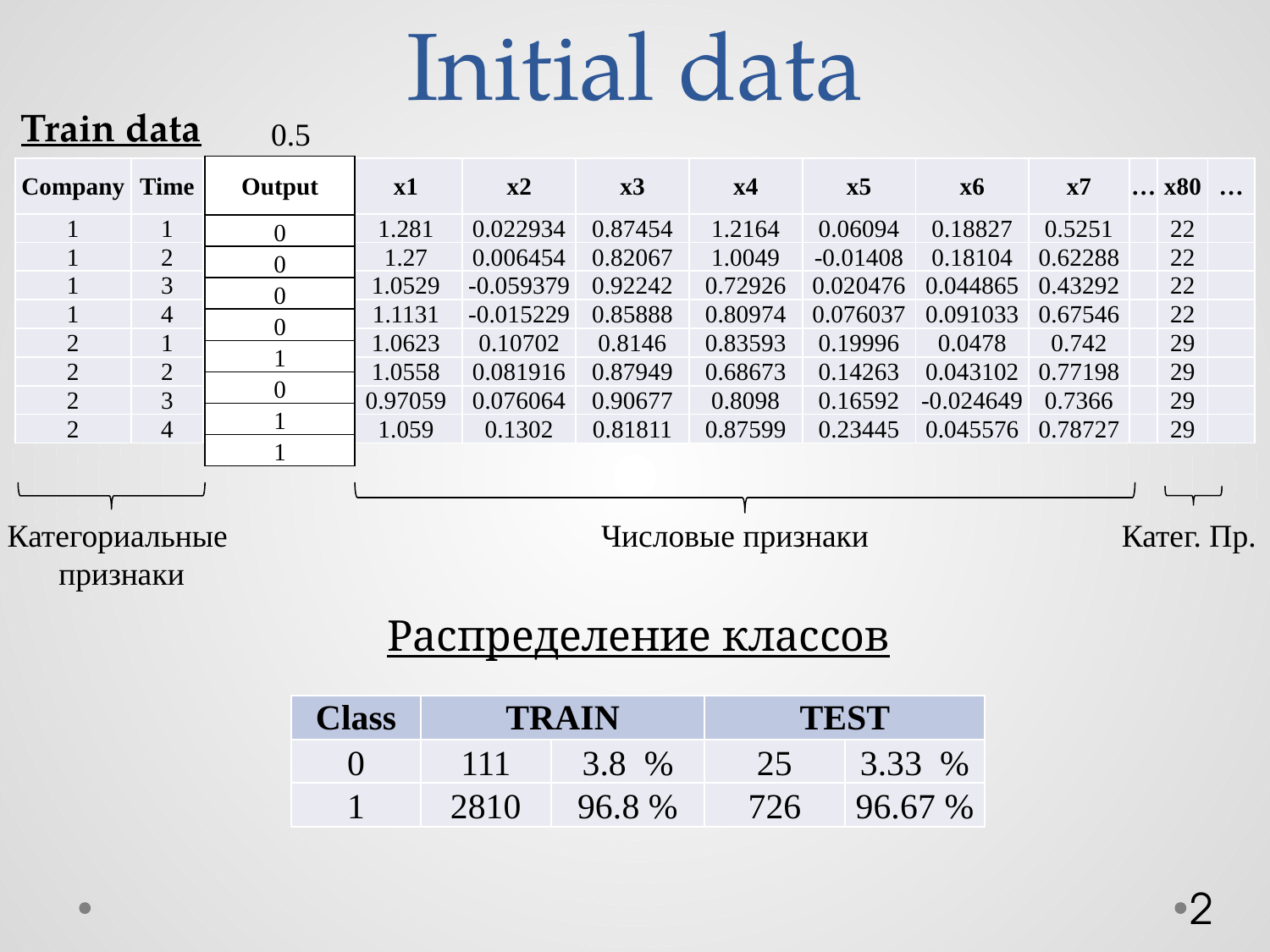

# Initial data
Train data

0.5
| Output |
| --- |
| 0 |
| 0 |
| 0 |
| 0 |
| 1 |
| 0 |
| 1 |
| 1 |
| Company | Time | Financial Distress | x1 | x2 | x3 | x4 | x5 | x6 | x7 | … | x80 | … |
| --- | --- | --- | --- | --- | --- | --- | --- | --- | --- | --- | --- | --- |
| 1 | 1 | 0.010636 | 1.281 | 0.022934 | 0.87454 | 1.2164 | 0.06094 | 0.18827 | 0.5251 |  | 22 |  |
| 1 | 2 | -0.45597 | 1.27 | 0.006454 | 0.82067 | 1.0049 | -0.01408 | 0.18104 | 0.62288 |  | 22 |  |
| 1 | 3 | -0.32539 | 1.0529 | -0.059379 | 0.92242 | 0.72926 | 0.020476 | 0.044865 | 0.43292 |  | 22 |  |
| 1 | 4 | -0.56657 | 1.1131 | -0.015229 | 0.85888 | 0.80974 | 0.076037 | 0.091033 | 0.67546 |  | 22 |  |
| 2 | 1 | 1.3573 | 1.0623 | 0.10702 | 0.8146 | 0.83593 | 0.19996 | 0.0478 | 0.742 |  | 29 |  |
| 2 | 2 | 0.0071875 | 1.0558 | 0.081916 | 0.87949 | 0.68673 | 0.14263 | 0.043102 | 0.77198 |  | 29 |  |
| 2 | 3 | 1.2002 | 0.97059 | 0.076064 | 0.90677 | 0.8098 | 0.16592 | -0.024649 | 0.7366 |  | 29 |  |
| 2 | 4 | 2.2348 | 1.059 | 0.1302 | 0.81811 | 0.87599 | 0.23445 | 0.045576 | 0.78727 |  | 29 |  |

Числовые признаки
Категориальные
признаки
Катег. Пр.
Распределение классов
| Class | TRAIN |  | TEST |  |
| --- | --- | --- | --- | --- |
| 0 | 111 | 3.8 % | 25 | 3.33 % |
| 1 | 2810 | 96.8 % | 726 | 96.67 % |
2